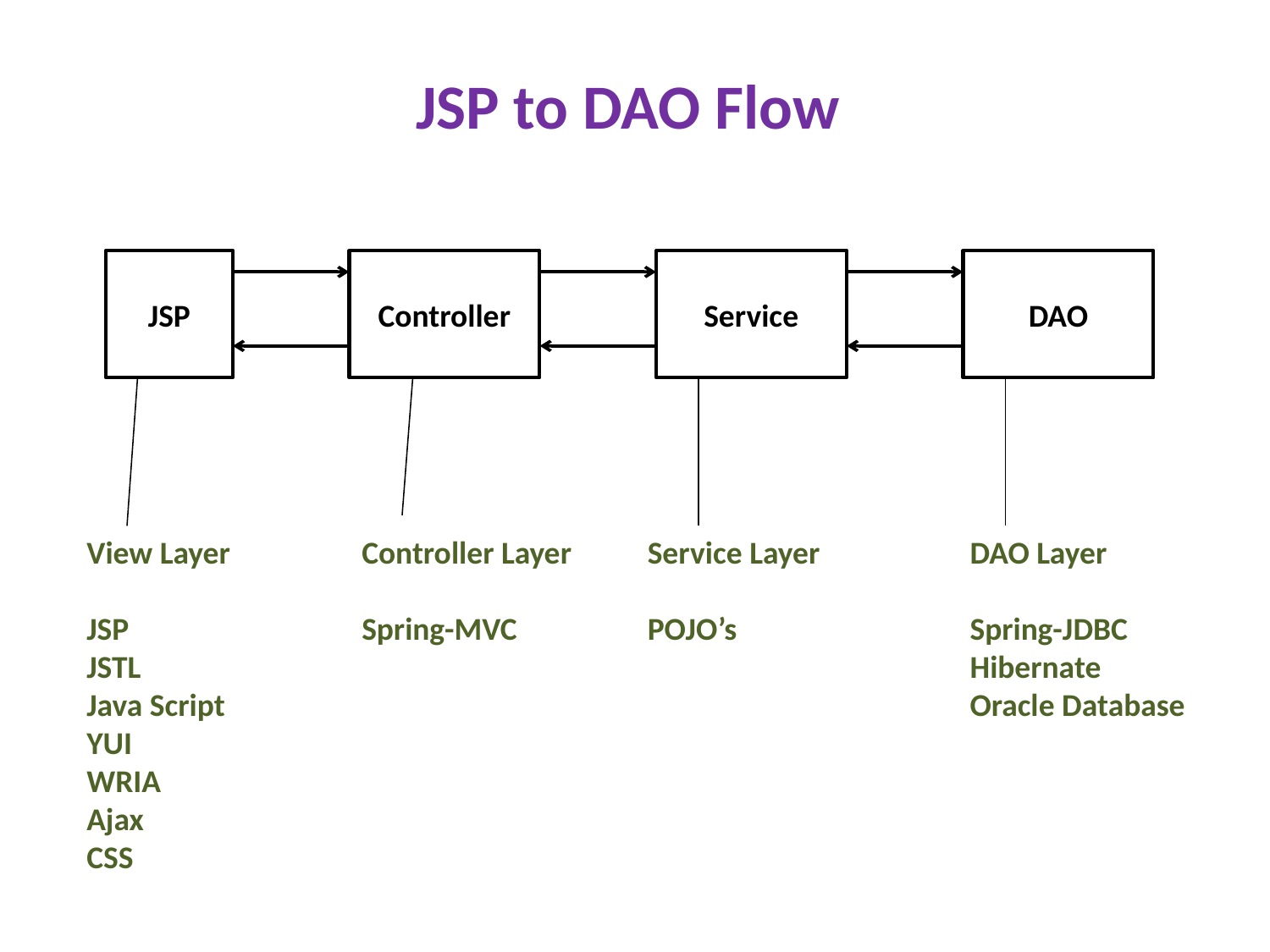

# JSP to DAO Flow
JSP
Controller
Service
DAO
View Layer

JSP
JSTL
Java Script
YUI
WRIA
Ajax
CSS
Controller Layer

Spring-MVC
Service Layer

POJO’s
DAO Layer

Spring-JDBC
Hibernate
Oracle Database